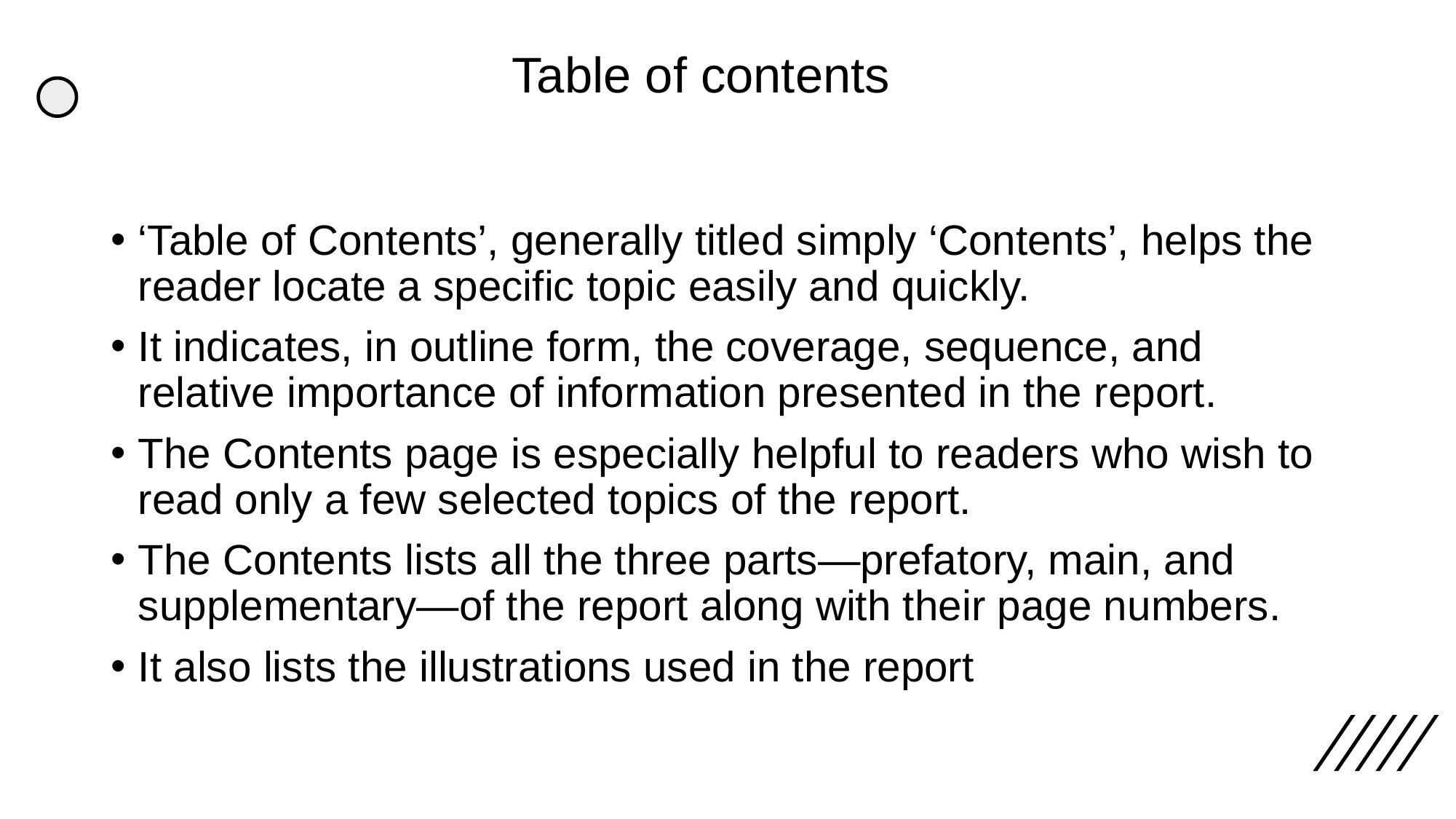

# Table of contents

‘Table of Contents’, generally titled simply ‘Contents’, helps the reader locate a specific topic easily and quickly.
It indicates, in outline form, the coverage, sequence, and relative importance of information presented in the report.
The Contents page is especially helpful to readers who wish to read only a few selected topics of the report.
The Contents lists all the three parts—prefatory, main, and supplementary—of the report along with their page numbers.
It also lists the illustrations used in the report